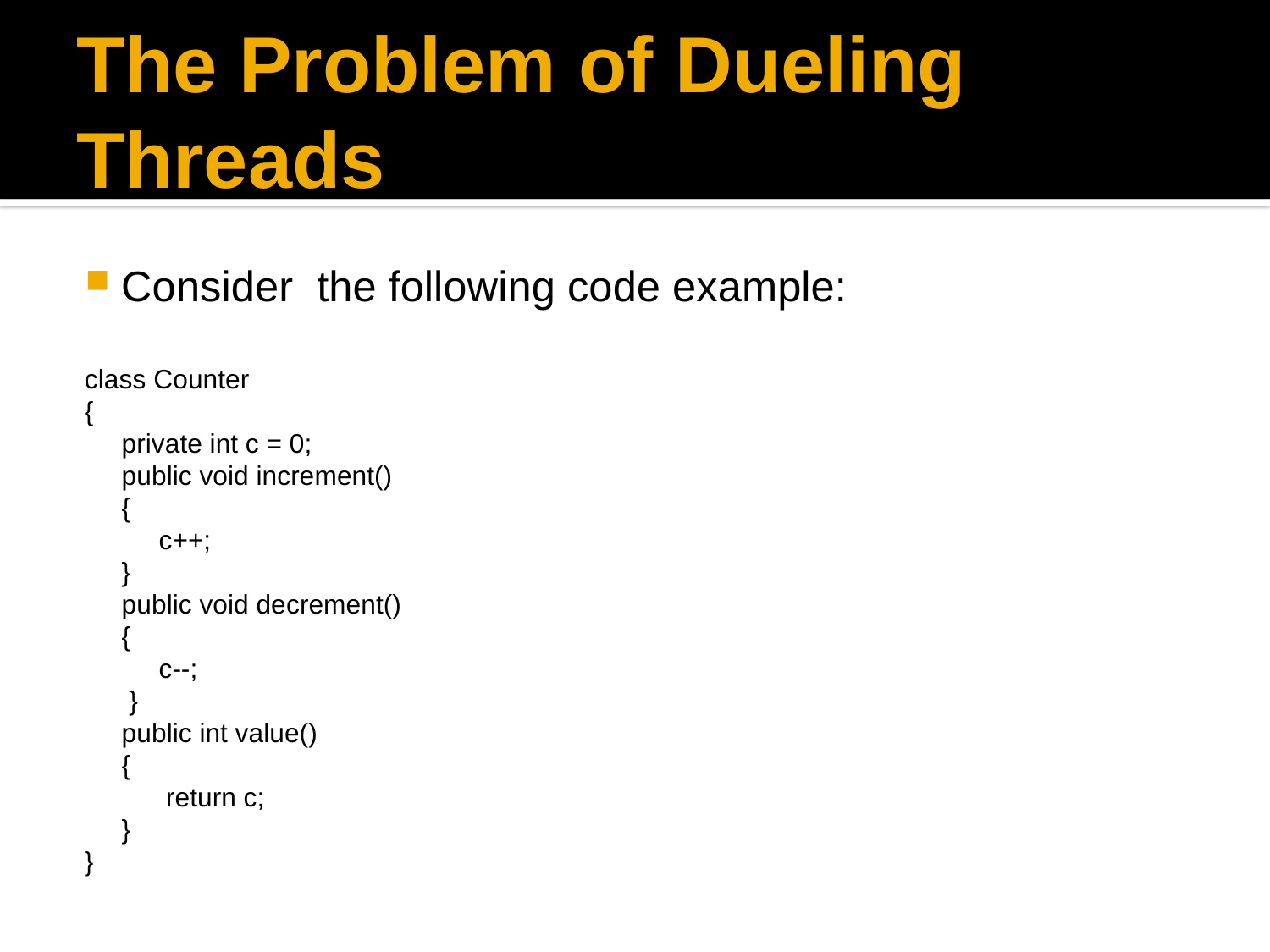

# The Problem of Dueling Threads
Consider  the following code example:

class Counter
{
     private int c = 0;
     public void increment()
     {
          c++;
     }
     public void decrement()
     {
          c--;
      }
     public int value()
     {
           return c;
     }
}